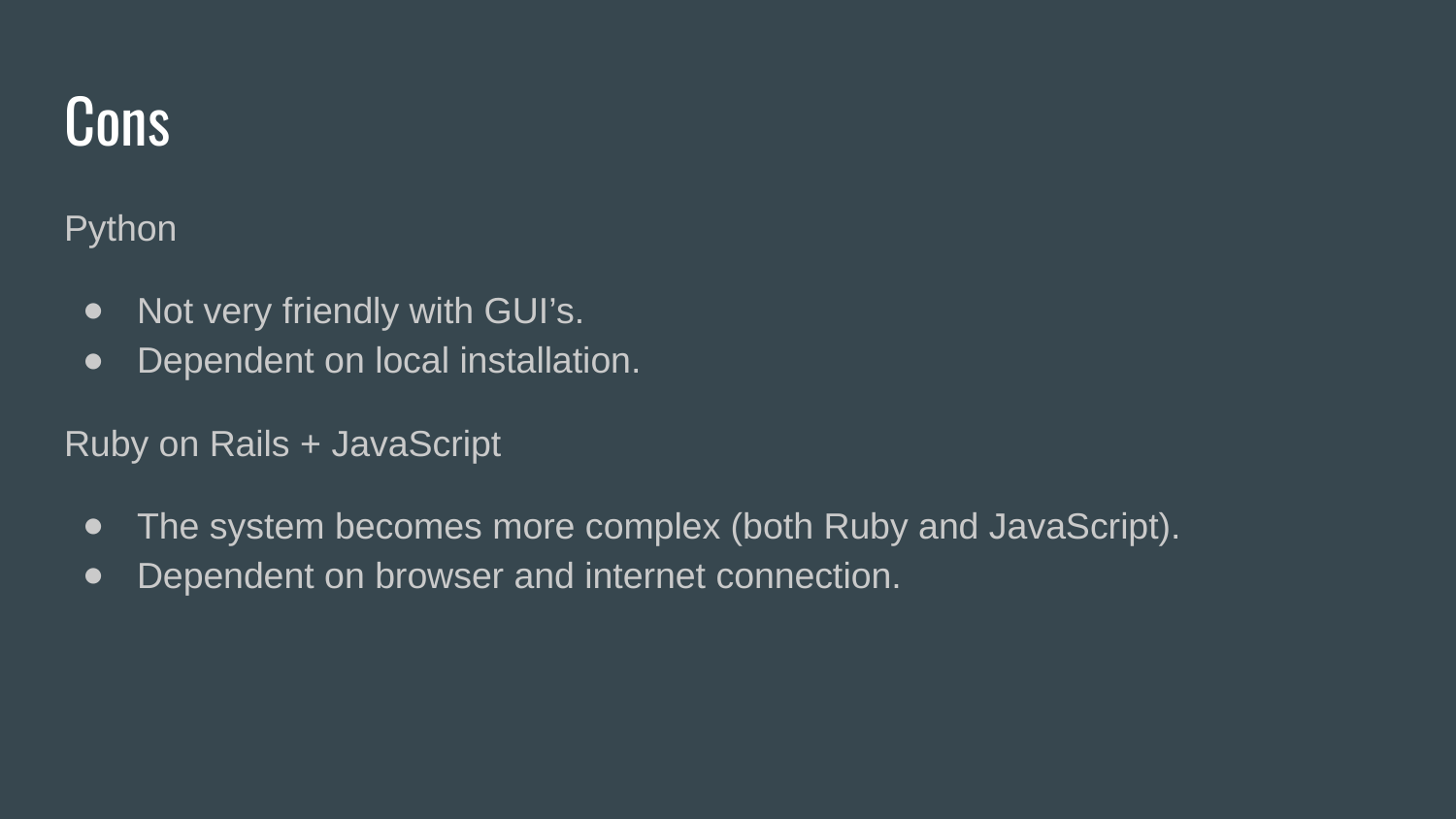

# Cons
Python
Not very friendly with GUI’s.
Dependent on local installation.
Ruby on Rails + JavaScript
The system becomes more complex (both Ruby and JavaScript).
Dependent on browser and internet connection.